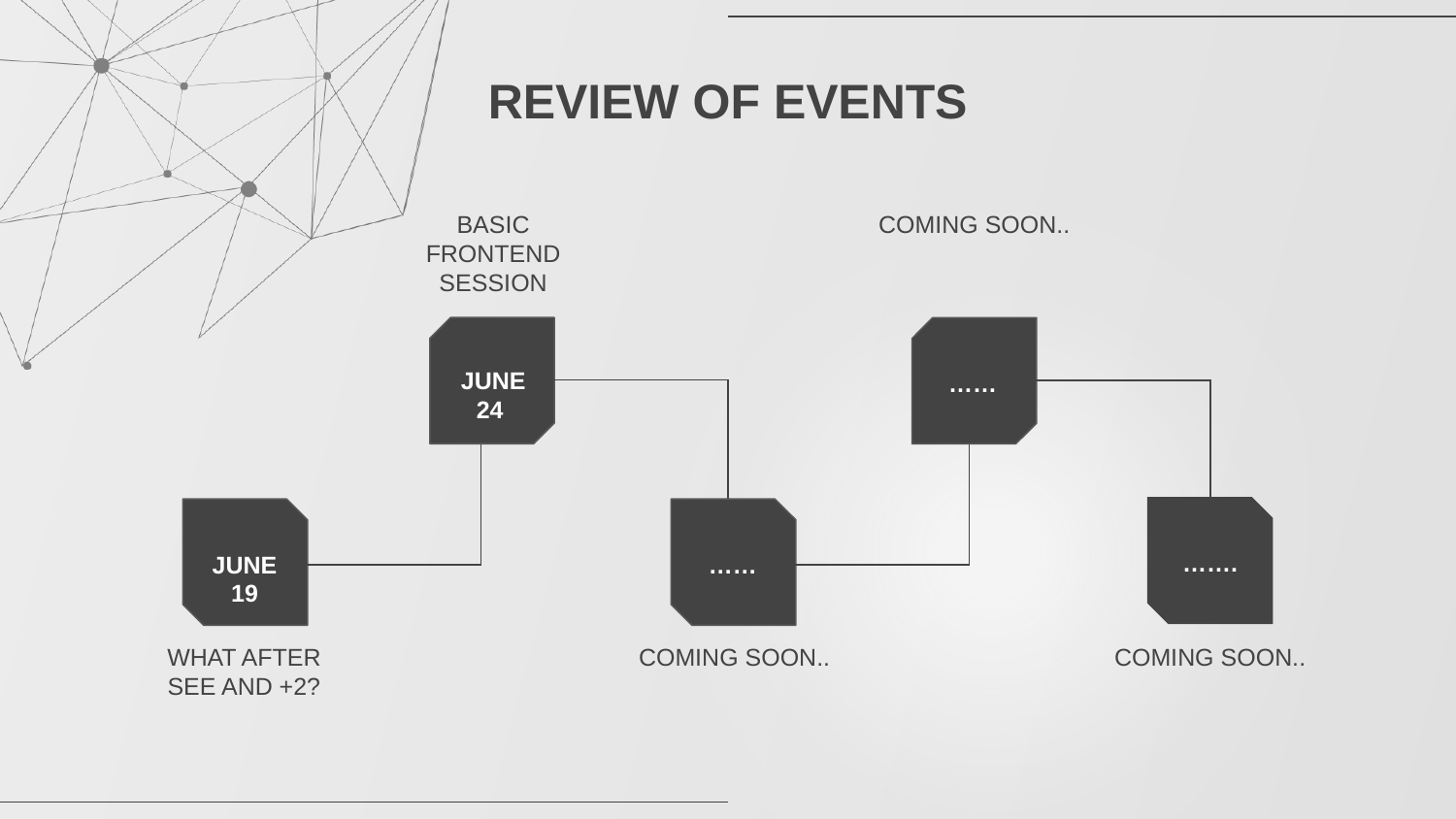

# REVIEW OF EVENTS
BASIC FRONTEND SESSION
COMING SOON..

JUNE 24
……

…….
JUNE 19
……
WHAT AFTER SEE AND +2?
COMING SOON..
COMING SOON..